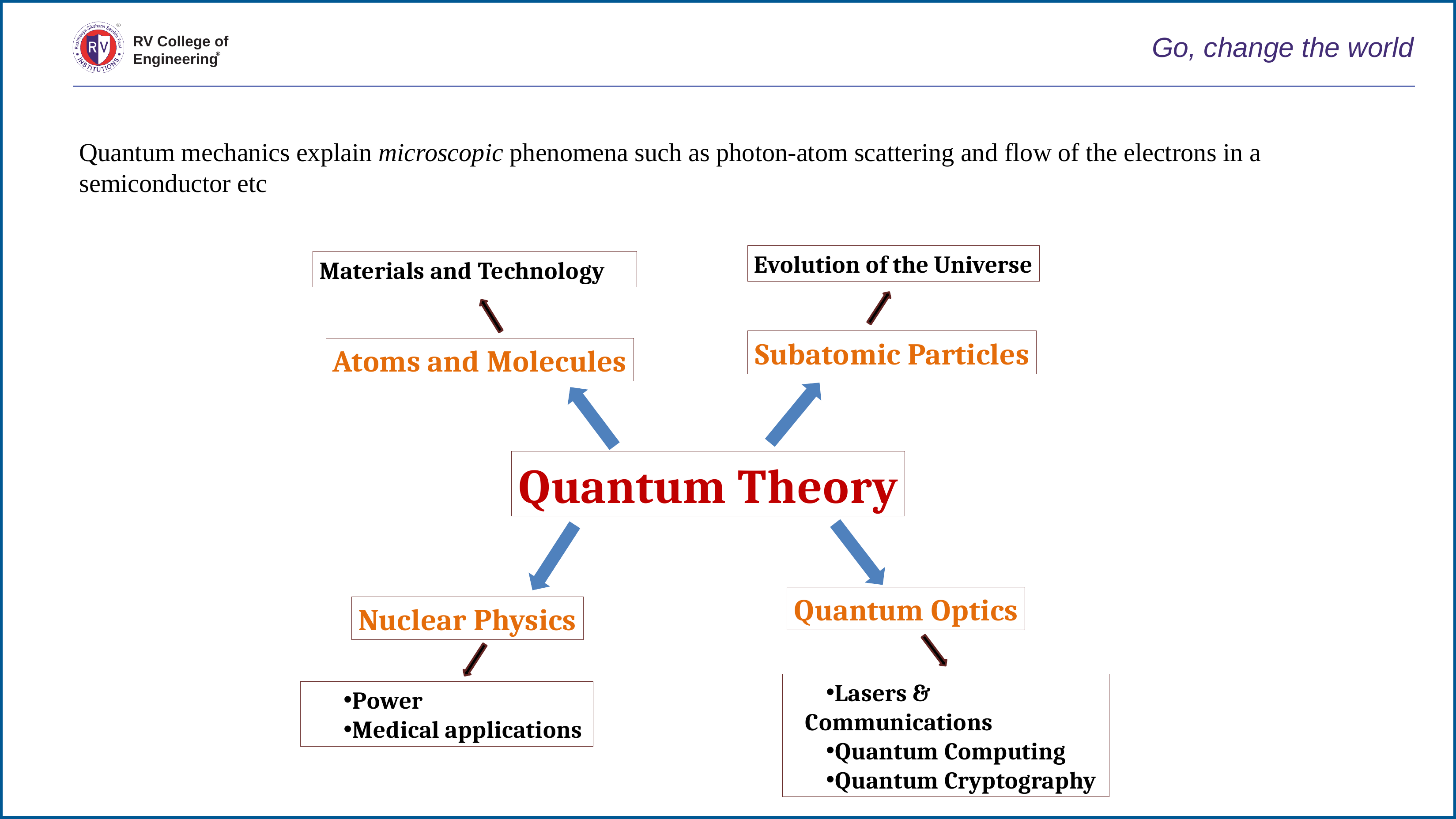

# Go, change the world
RV College of
Engineering

Quantum mechanics explain microscopic phenomena such as photon-atom scattering and flow of the electrons in a semiconductor etc
Evolution of the Universe
Materials and Technology
Subatomic Particles
Atoms and Molecules
Quantum Theory
Nuclear Physics
Power
Medical applications

Quantum Optics
Lasers & Communications
Quantum Computing
Quantum Cryptography